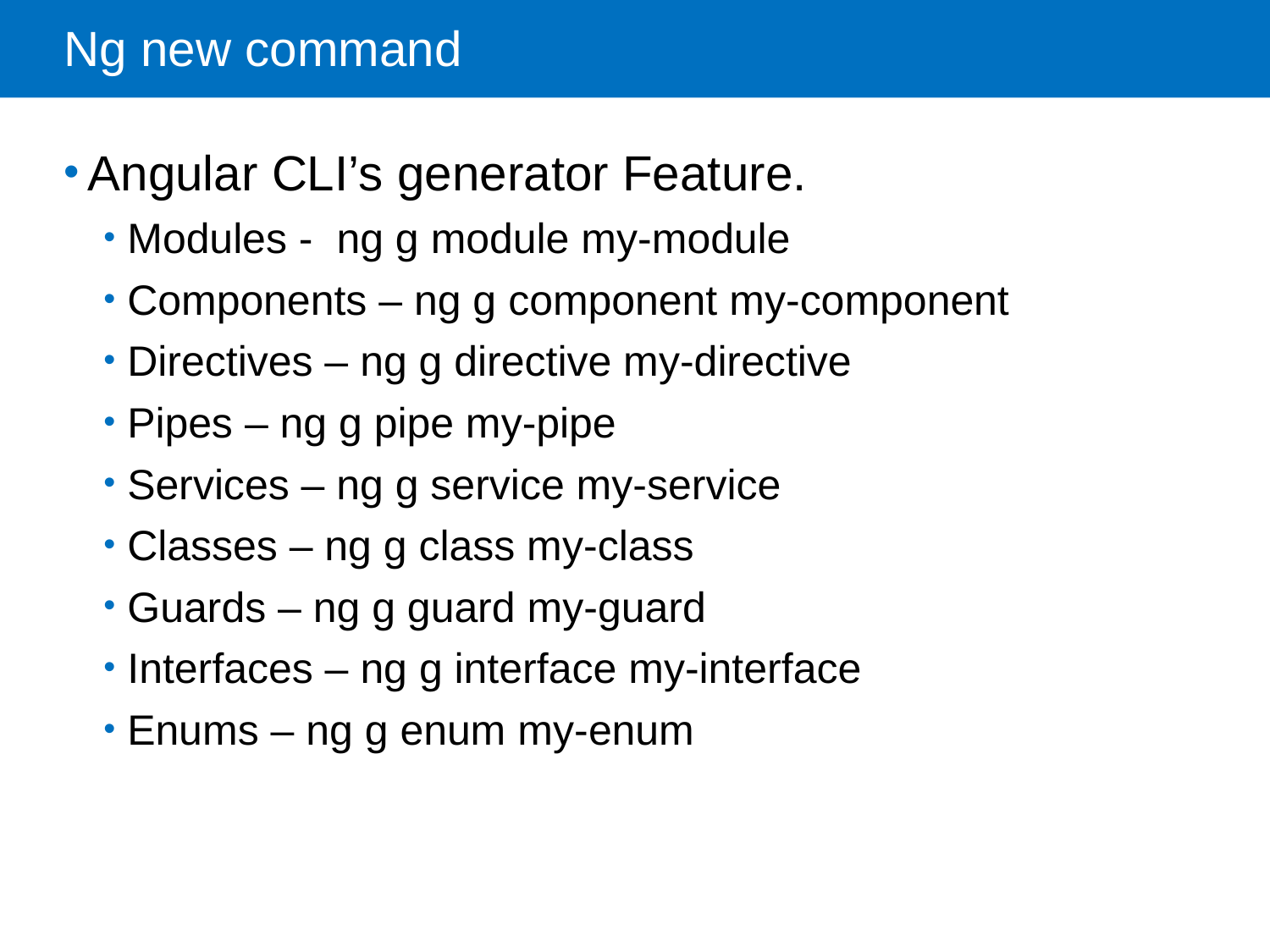

# Ng new command
Angular CLI’s generator Feature.
Modules -  ng g module my-module
Components – ng g component my-component
Directives – ng g directive my-directive
Pipes – ng g pipe my-pipe
Services – ng g service my-service
Classes – ng g class my-class
Guards – ng g guard my-guard
Interfaces – ng g interface my-interface
Enums – ng g enum my-enum